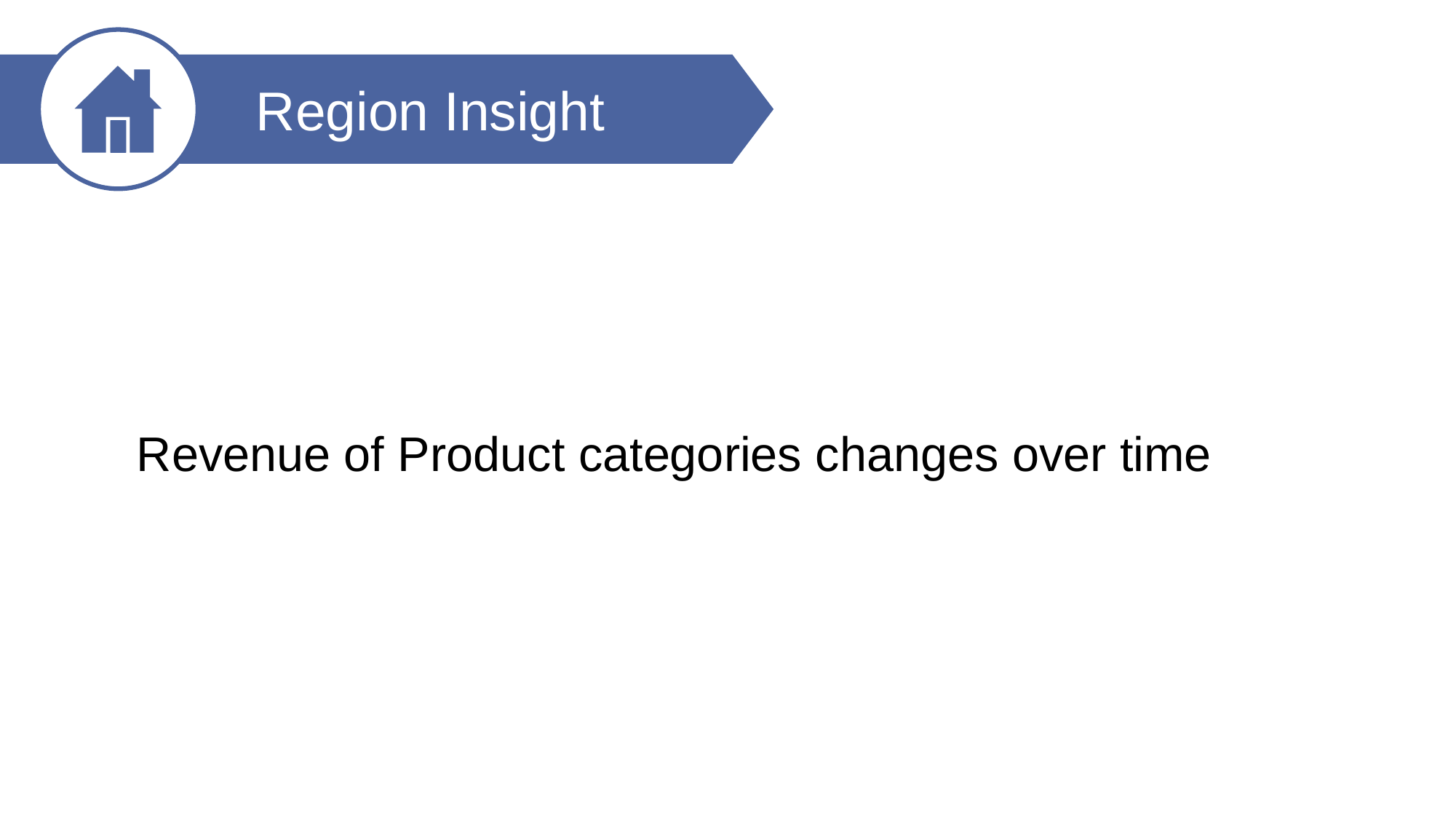

Region Insight
Revenue of Product categories changes over time